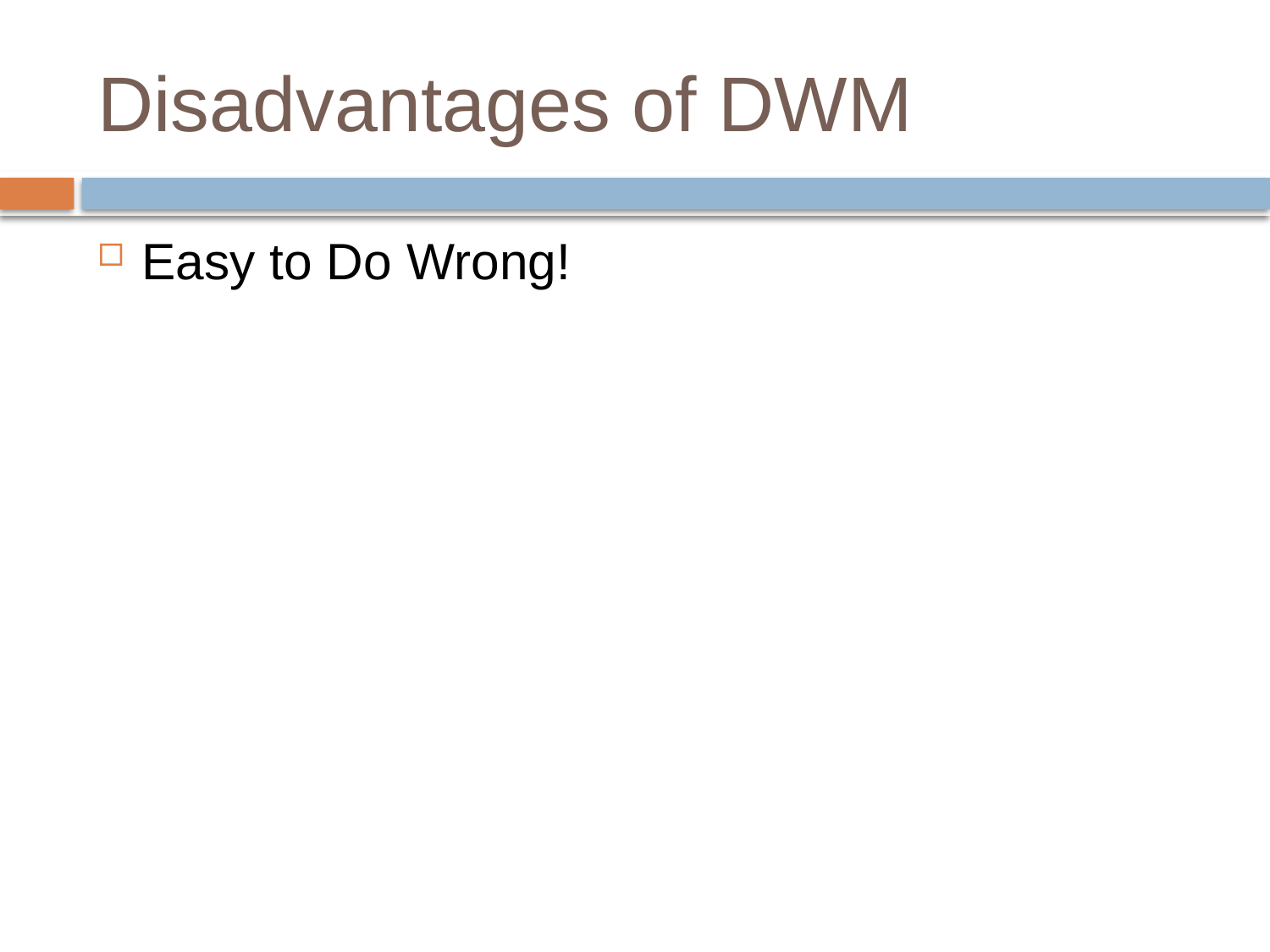

# Disadvantages of DWM
Easy to Do Wrong!